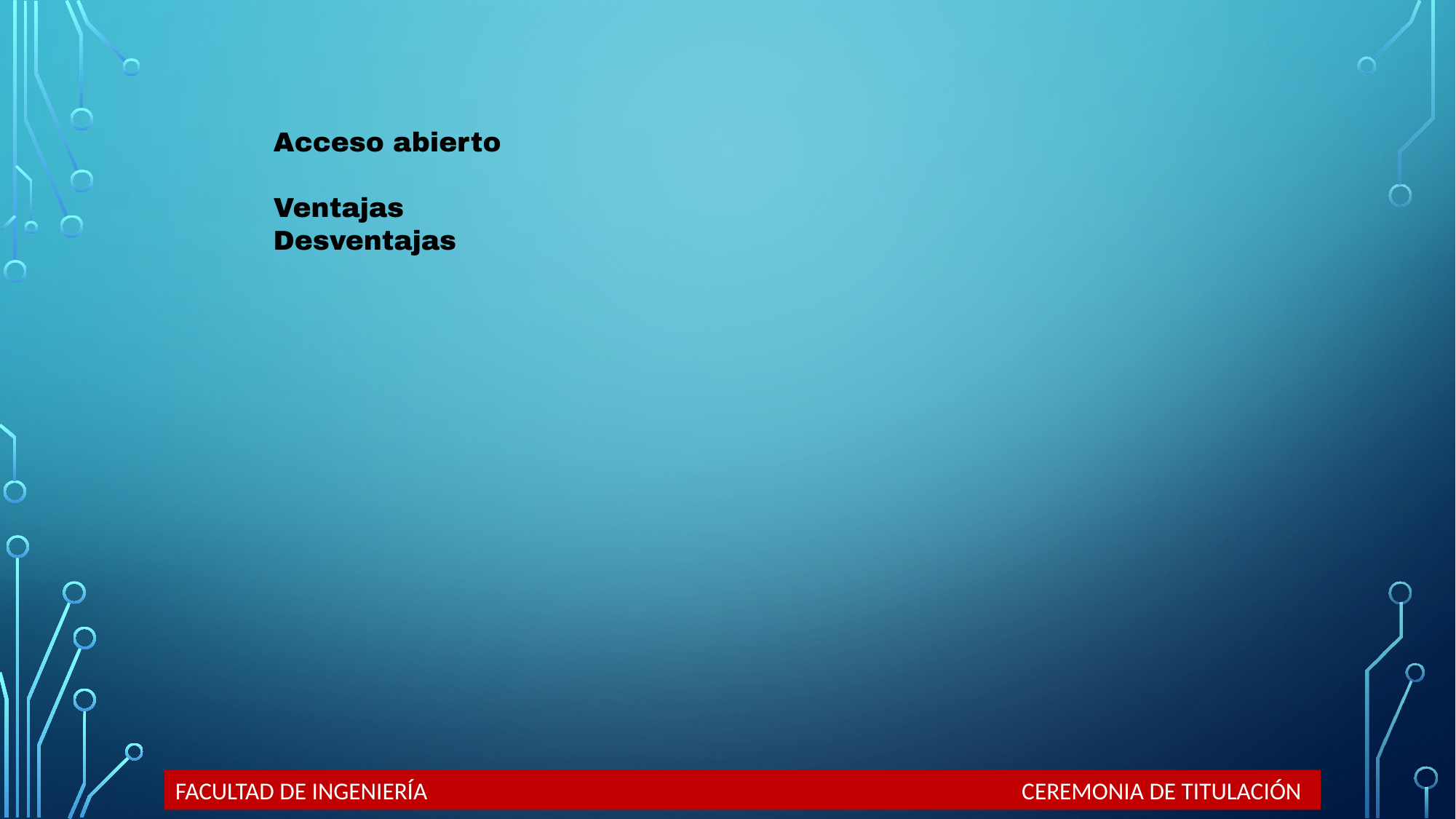

Acceso abierto

Ventajas
Desventajas

FACULTAD DE INGENIERÍA                                                                                                             CEREMONIA DE TITULACIÓN